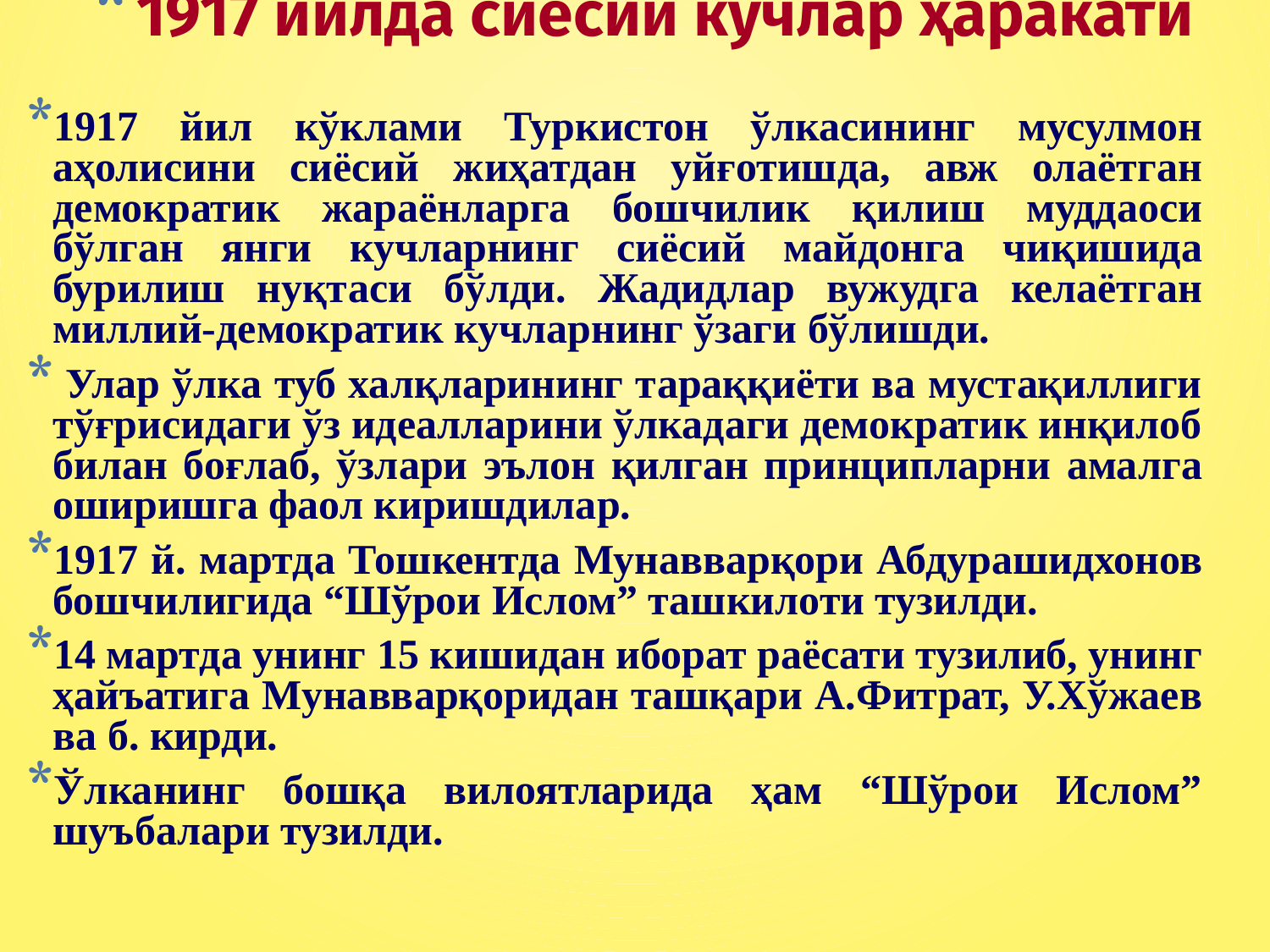

# 1917 йилда сиёсий кучлар ҳаракати
1917 йил кўклами Туркистон ўлкасининг мусулмон аҳолисини сиёсий жиҳатдан уйғотишда, авж олаётган демократик жараёнларга бошчилик қилиш муддаоси бўлган янги кучларнинг сиёсий майдонга чиқишида бурилиш нуқтаси бўлди. Жадидлар вужудга келаётган миллий-демократик кучларнинг ўзаги бўлишди.
 Улар ўлка туб халқларининг тараққиёти ва мустақиллиги тўғрисидаги ўз идеалларини ўлкадаги демократик инқилоб билан боғлаб, ўзлари эълон қилган принципларни амалга оширишга фаол киришдилар.
1917 й. мартда Тошкентда Мунавварқори Абдурашидхонов бошчилигида “Шўрои Ислом” ташкилоти тузилди.
14 мартда унинг 15 кишидан иборат раёсати тузилиб, унинг ҳайъатига Мунавварқоридан ташқари А.Фитрат, У.Хўжаев ва б. кирди.
Ўлканинг бошқа вилоятларида ҳам “Шўрои Ислом” шуъбалари тузилди.